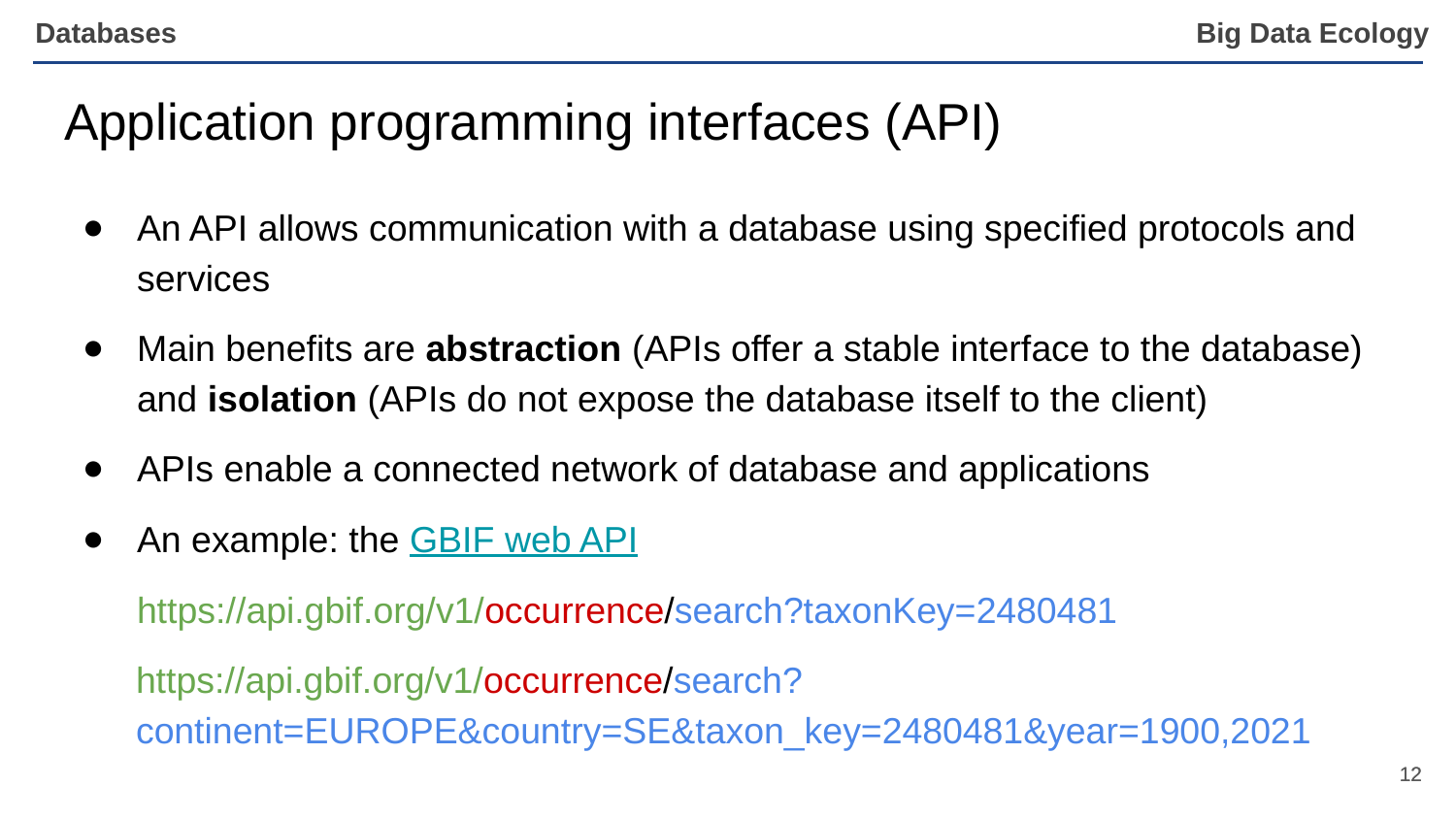

Application programming interfaces (API)
An API allows communication with a database using specified protocols and services
Main benefits are abstraction (APIs offer a stable interface to the database) and isolation (APIs do not expose the database itself to the client)
APIs enable a connected network of database and applications
An example: the GBIF web API
https://api.gbif.org/v1/occurrence/search?taxonKey=2480481
https://api.gbif.org/v1/occurrence/search?continent=EUROPE&country=SE&taxon_key=2480481&year=1900,2021